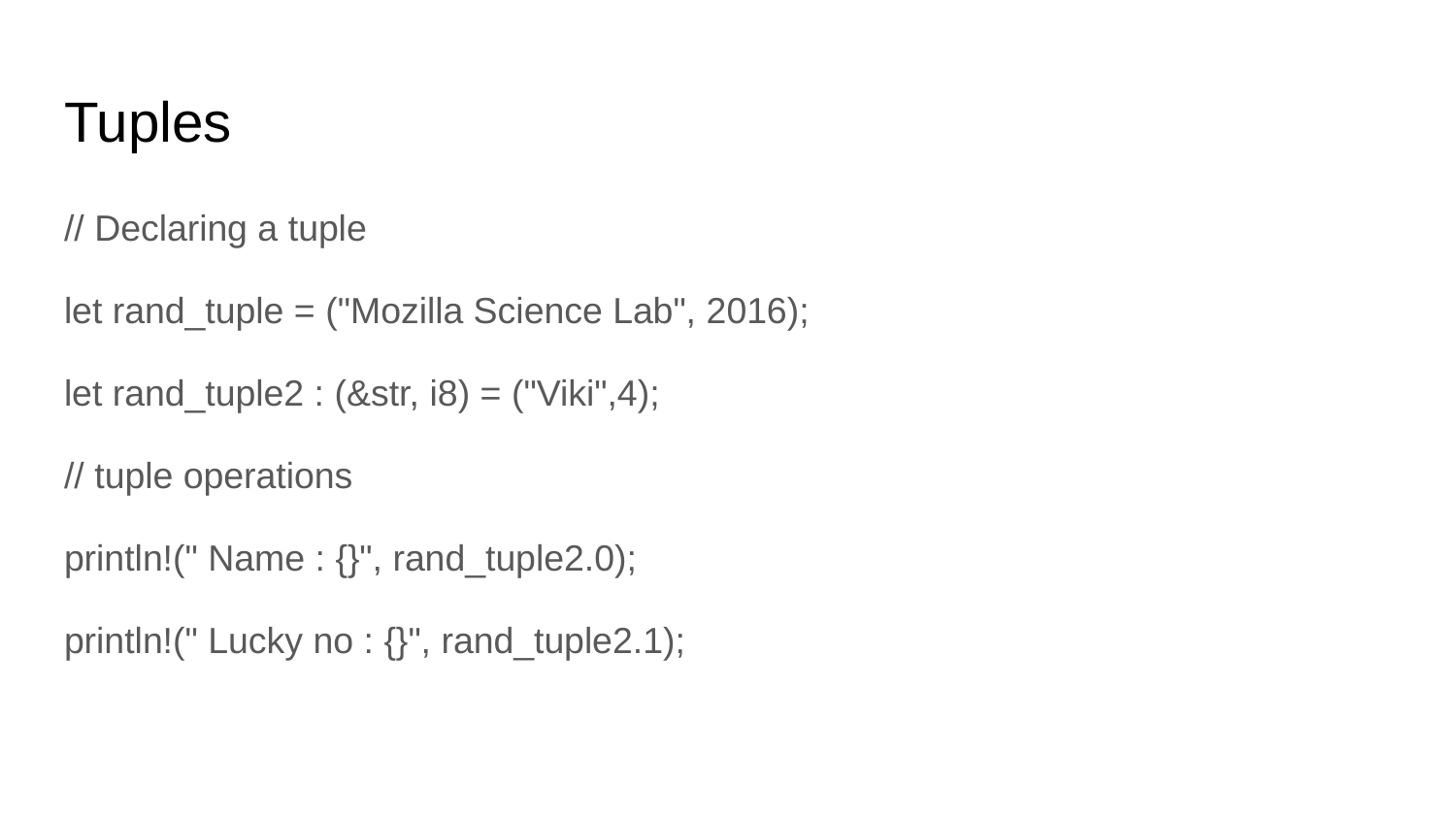

# Tuples
// Declaring a tuple
let rand_tuple = ("Mozilla Science Lab", 2016);
let rand_tuple2 : (&str, i8) = ("Viki",4);
// tuple operations
println!(" Name : {}", rand_tuple2.0);
println!(" Lucky no : {}", rand_tuple2.1);